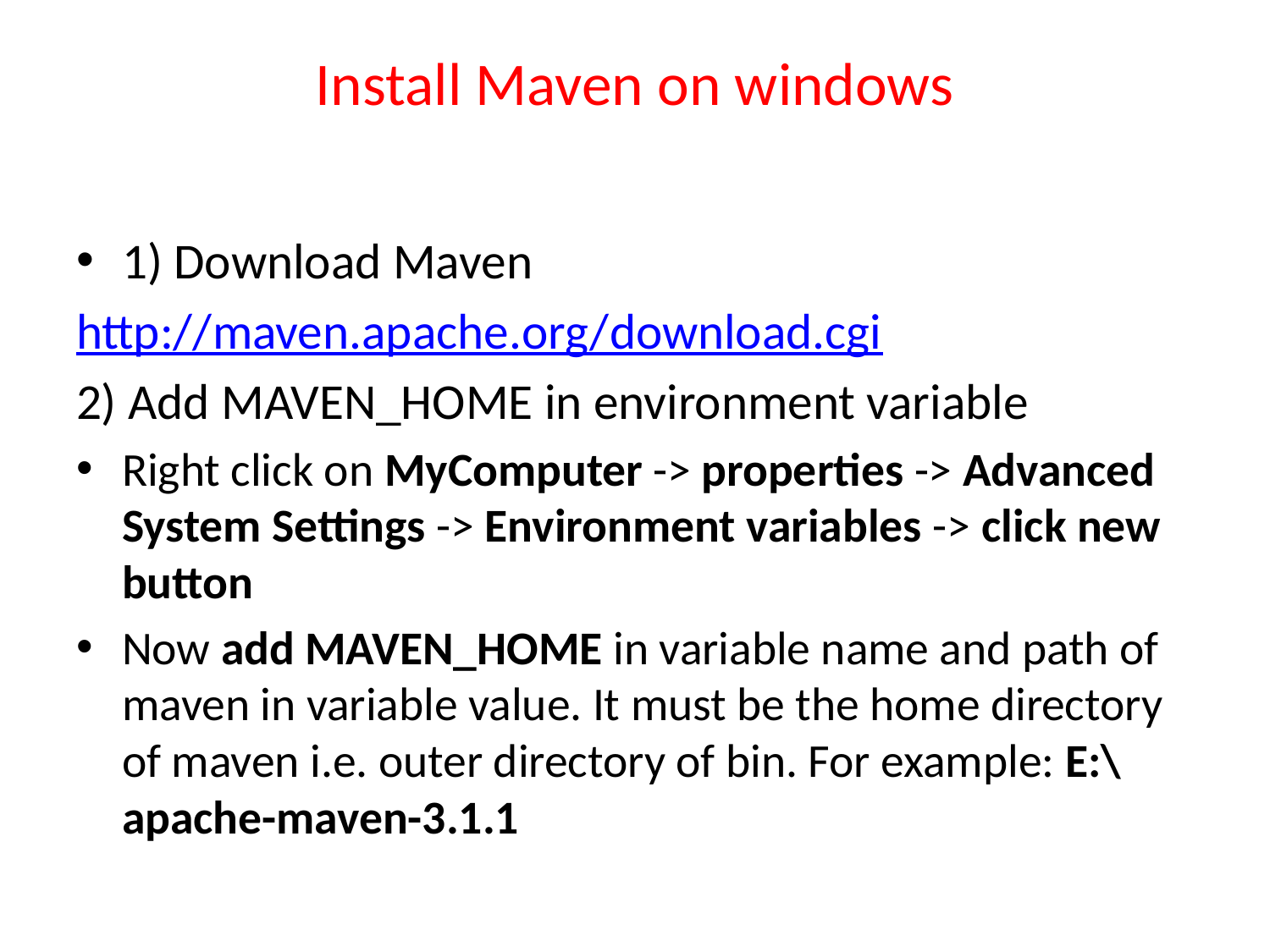

# Install Maven on windows
1) Download Maven
http://maven.apache.org/download.cgi
2) Add MAVEN_HOME in environment variable
Right click on MyComputer -> properties -> Advanced System Settings -> Environment variables -> click new button
Now add MAVEN_HOME in variable name and path of maven in variable value. It must be the home directory of maven i.e. outer directory of bin. For example: E:\apache-maven-3.1.1